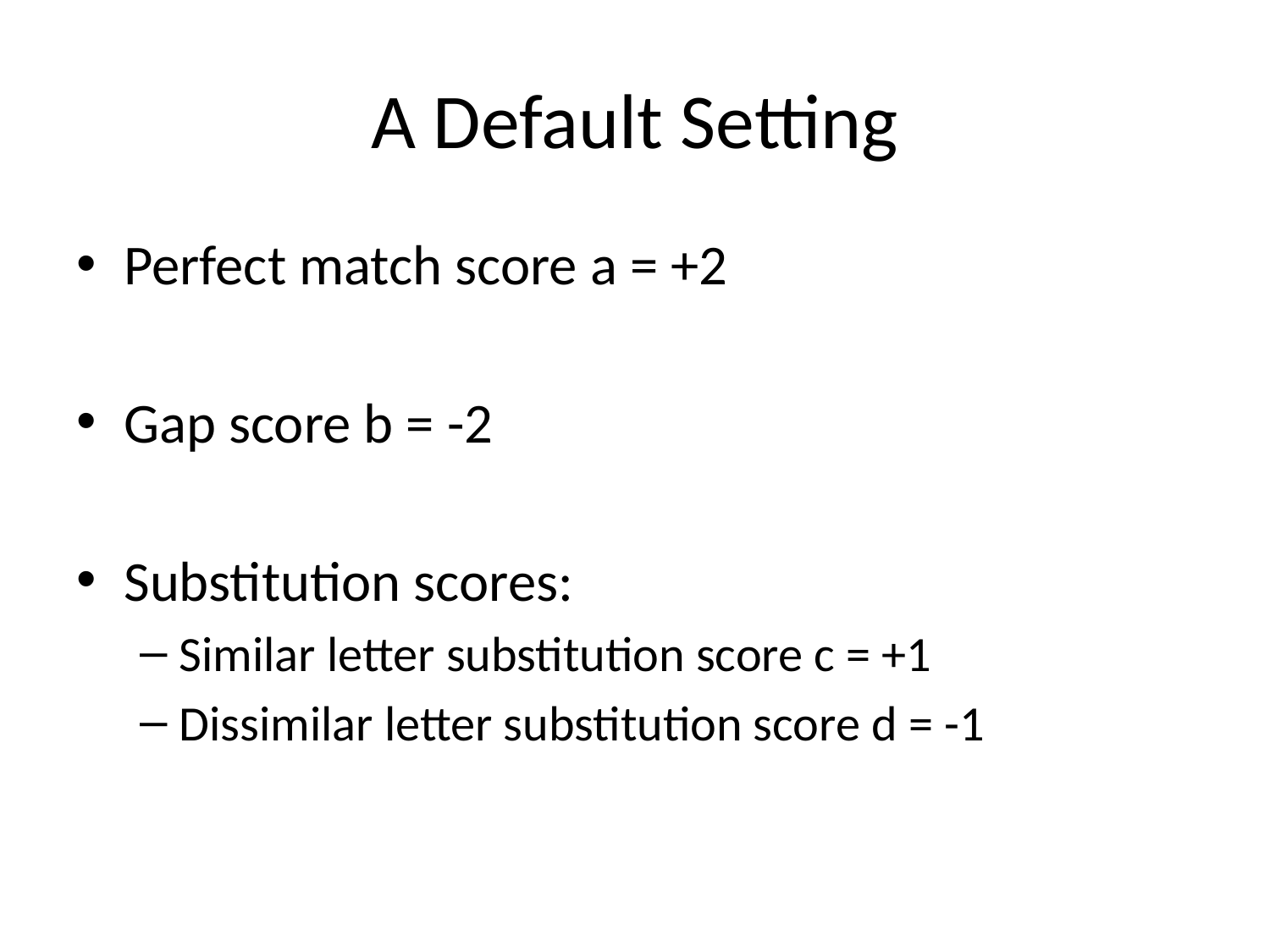

# A Default Setting
Perfect match score a = +2

Gap score b = -2

Substitution scores:
Similar letter substitution score c = +1
Dissimilar letter substitution score d = -1